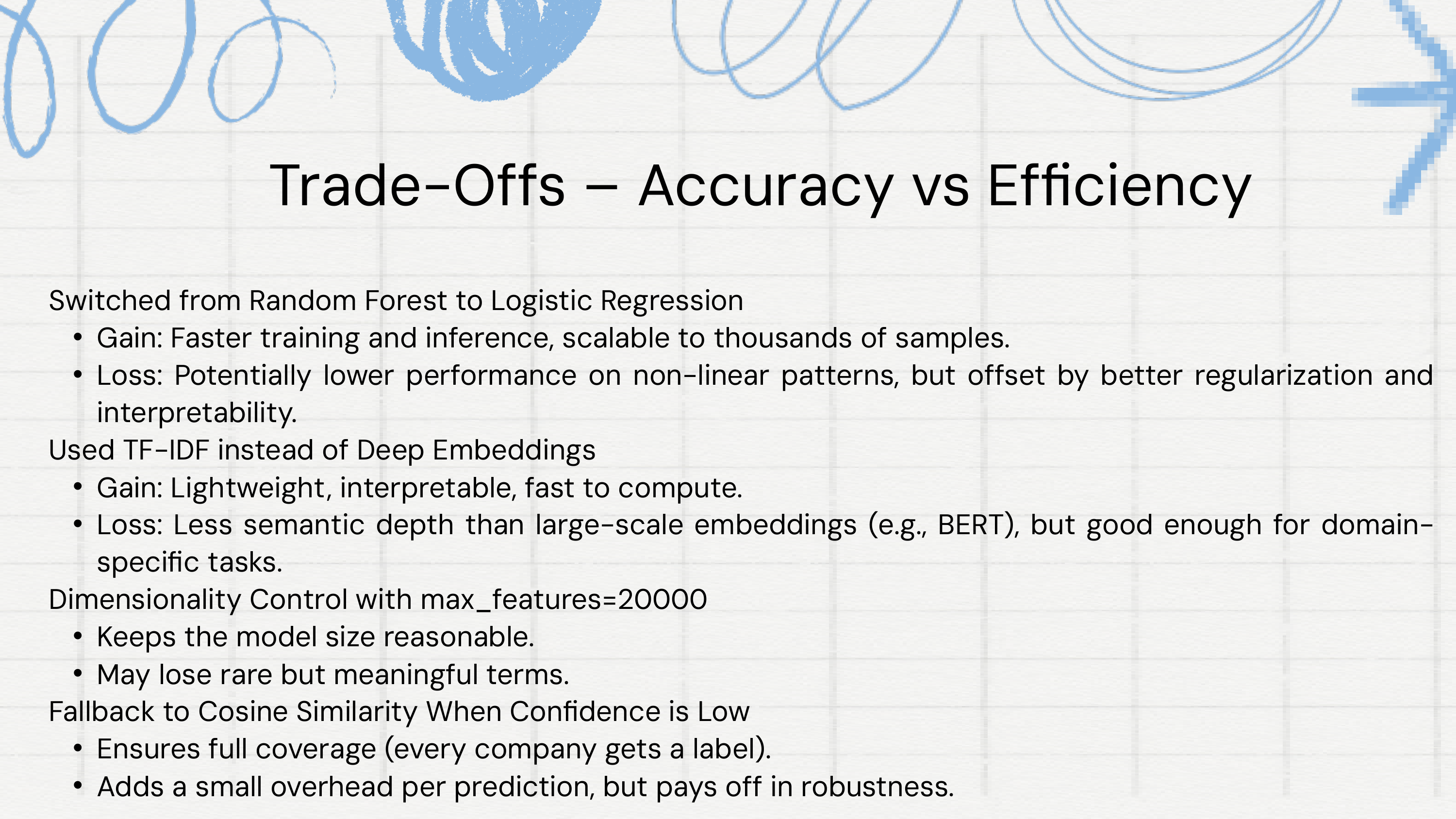

Trade-Offs – Accuracy vs Efficiency
Switched from Random Forest to Logistic Regression
Gain: Faster training and inference, scalable to thousands of samples.
Loss: Potentially lower performance on non-linear patterns, but offset by better regularization and interpretability.
Used TF-IDF instead of Deep Embeddings
Gain: Lightweight, interpretable, fast to compute.
Loss: Less semantic depth than large-scale embeddings (e.g., BERT), but good enough for domain-specific tasks.
Dimensionality Control with max_features=20000
Keeps the model size reasonable.
May lose rare but meaningful terms.
Fallback to Cosine Similarity When Confidence is Low
Ensures full coverage (every company gets a label).
Adds a small overhead per prediction, but pays off in robustness.